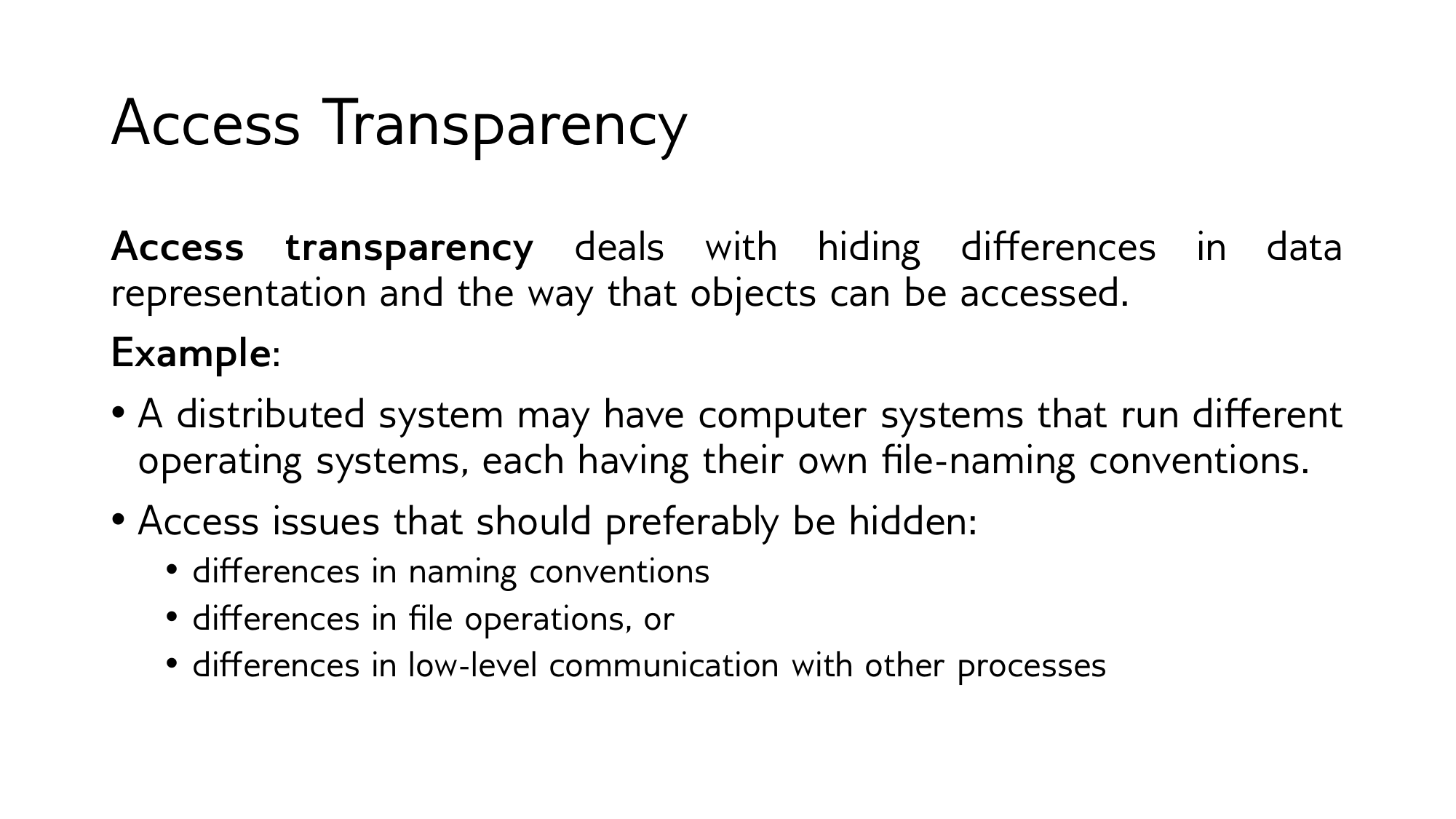

# Access Transparency
Access transparency deals with hiding differences in data representation and the way that objects can be accessed.
Example:
A distributed system may have computer systems that run different operating systems, each having their own file-naming conventions.
Access issues that should preferably be hidden:
differences in naming conventions
differences in file operations, or
differences in low-level communication with other processes